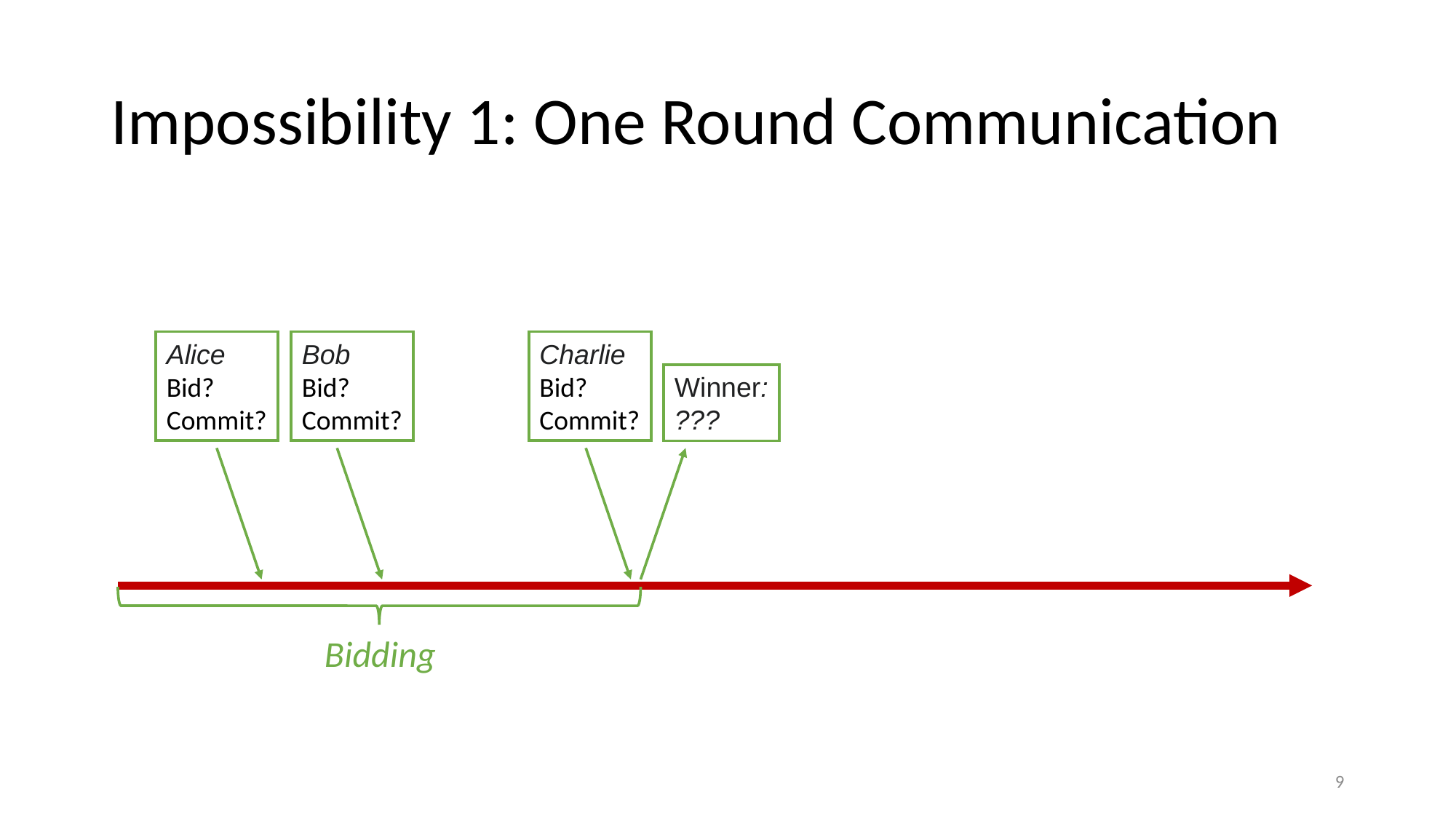

# Impossibility 1: One Round Communication
Alice
Bid?
Commit?
Bob
Bid?
Commit?
Charlie
Bid?
Commit?

Winner:
???
Bidding
9